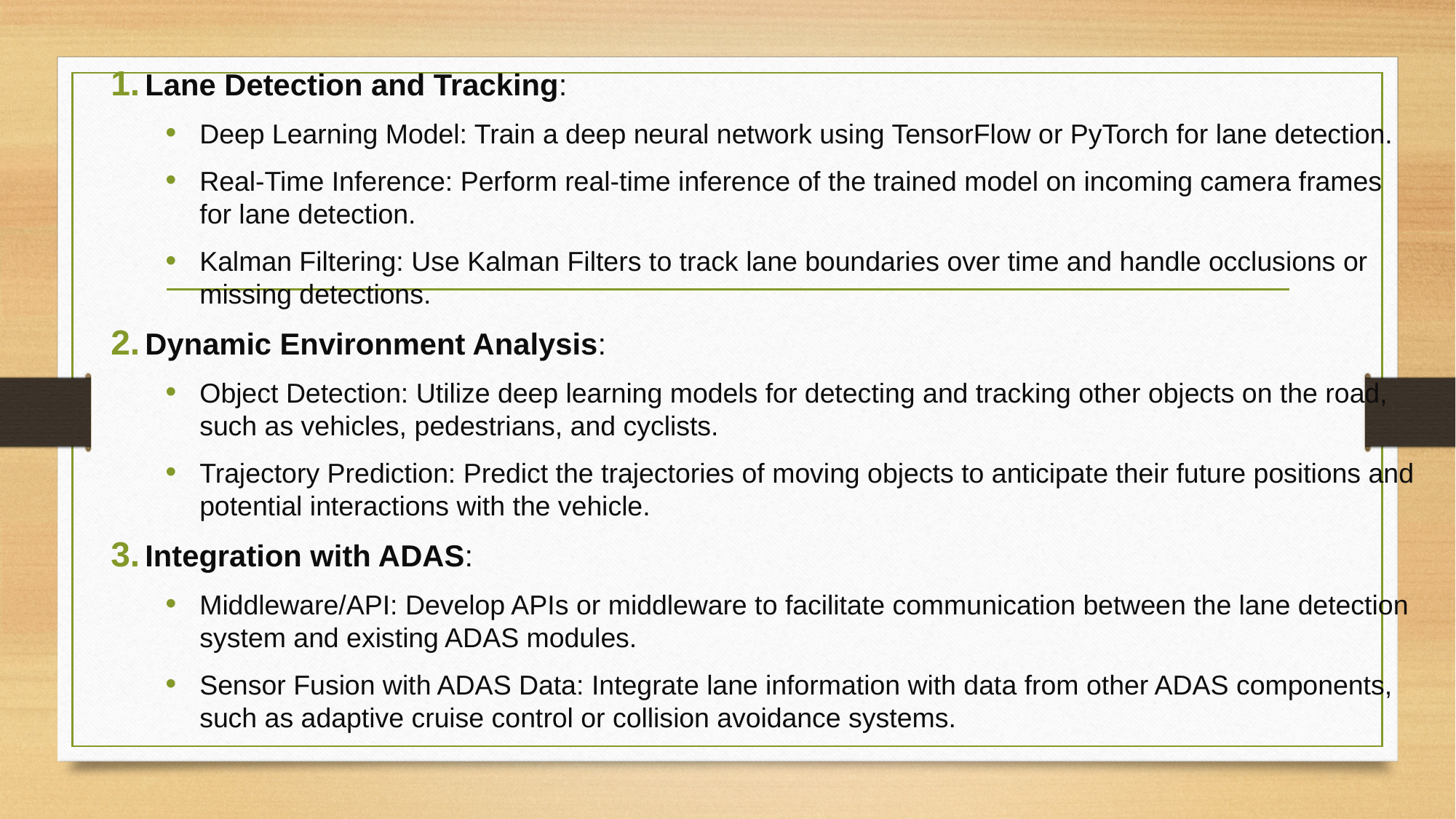

Lane Detection and Tracking:
Deep Learning Model: Train a deep neural network using TensorFlow or PyTorch for lane detection.
Real-Time Inference: Perform real-time inference of the trained model on incoming camera frames for lane detection.
Kalman Filtering: Use Kalman Filters to track lane boundaries over time and handle occlusions or missing detections.
Dynamic Environment Analysis:
Object Detection: Utilize deep learning models for detecting and tracking other objects on the road, such as vehicles, pedestrians, and cyclists.
Trajectory Prediction: Predict the trajectories of moving objects to anticipate their future positions and potential interactions with the vehicle.
Integration with ADAS:
Middleware/API: Develop APIs or middleware to facilitate communication between the lane detection system and existing ADAS modules.
Sensor Fusion with ADAS Data: Integrate lane information with data from other ADAS components, such as adaptive cruise control or collision avoidance systems.